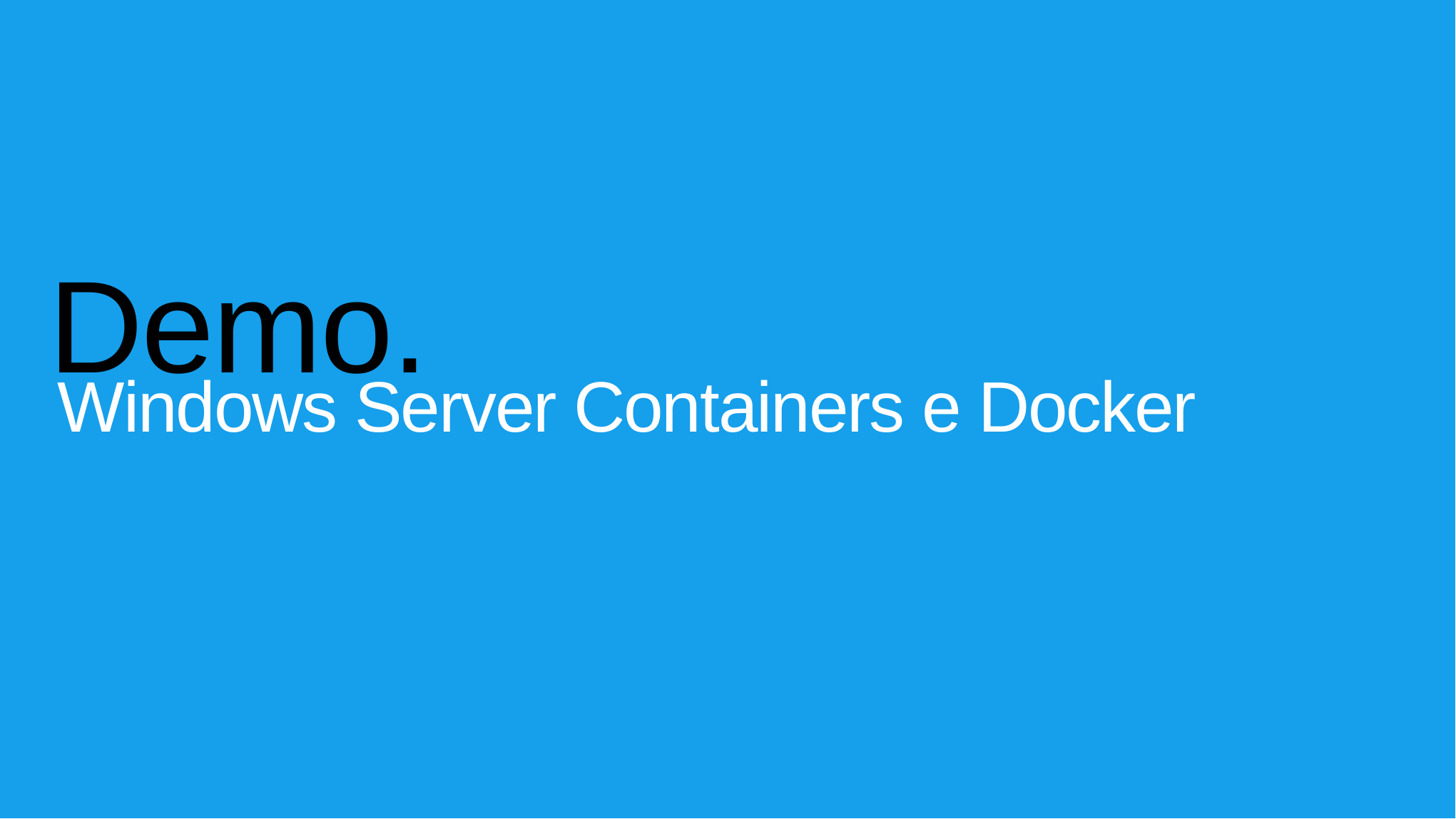

# Demo.
Windows Server Containers e Docker